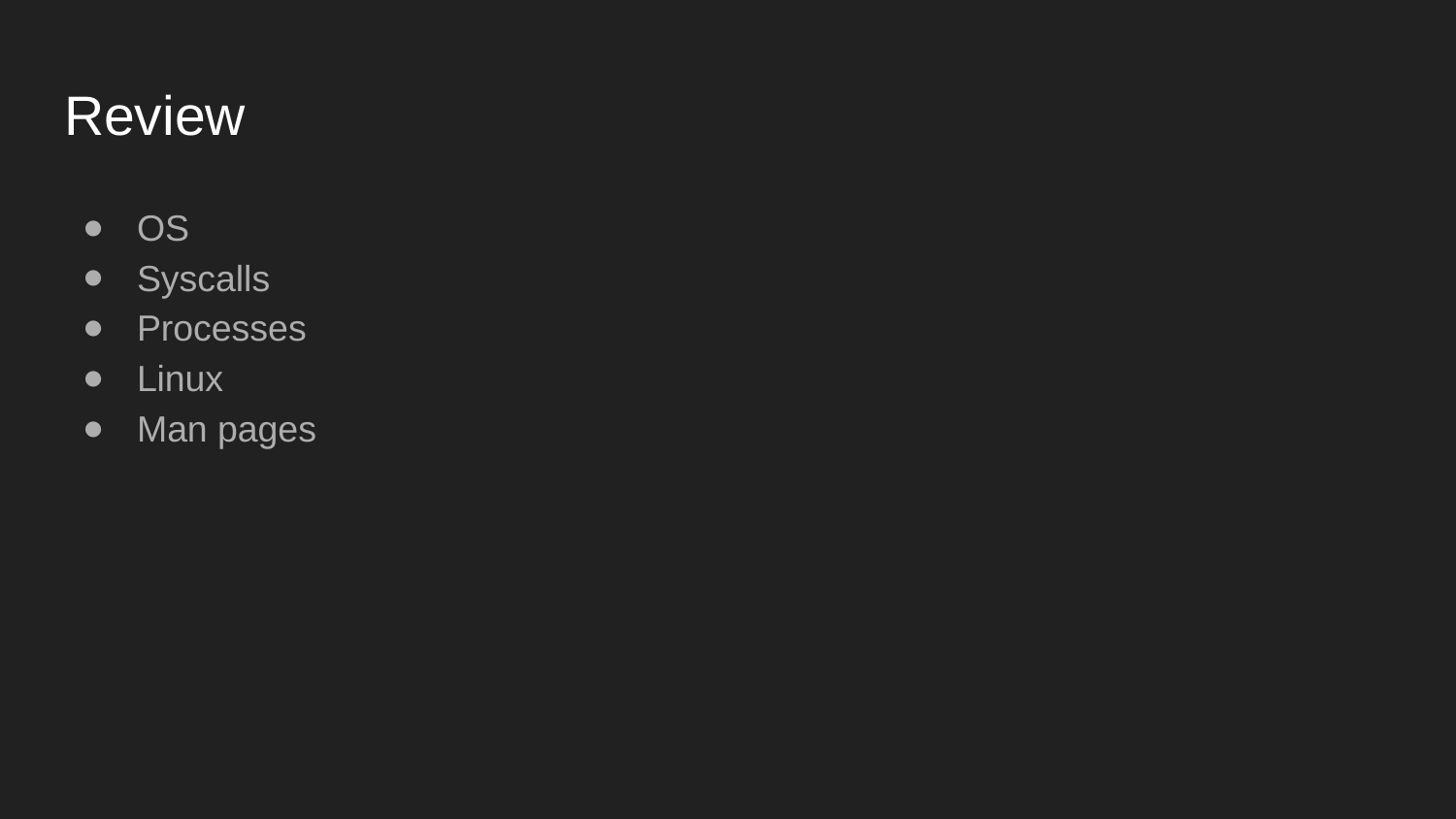

# Review
OS
Syscalls
Processes
Linux
Man pages